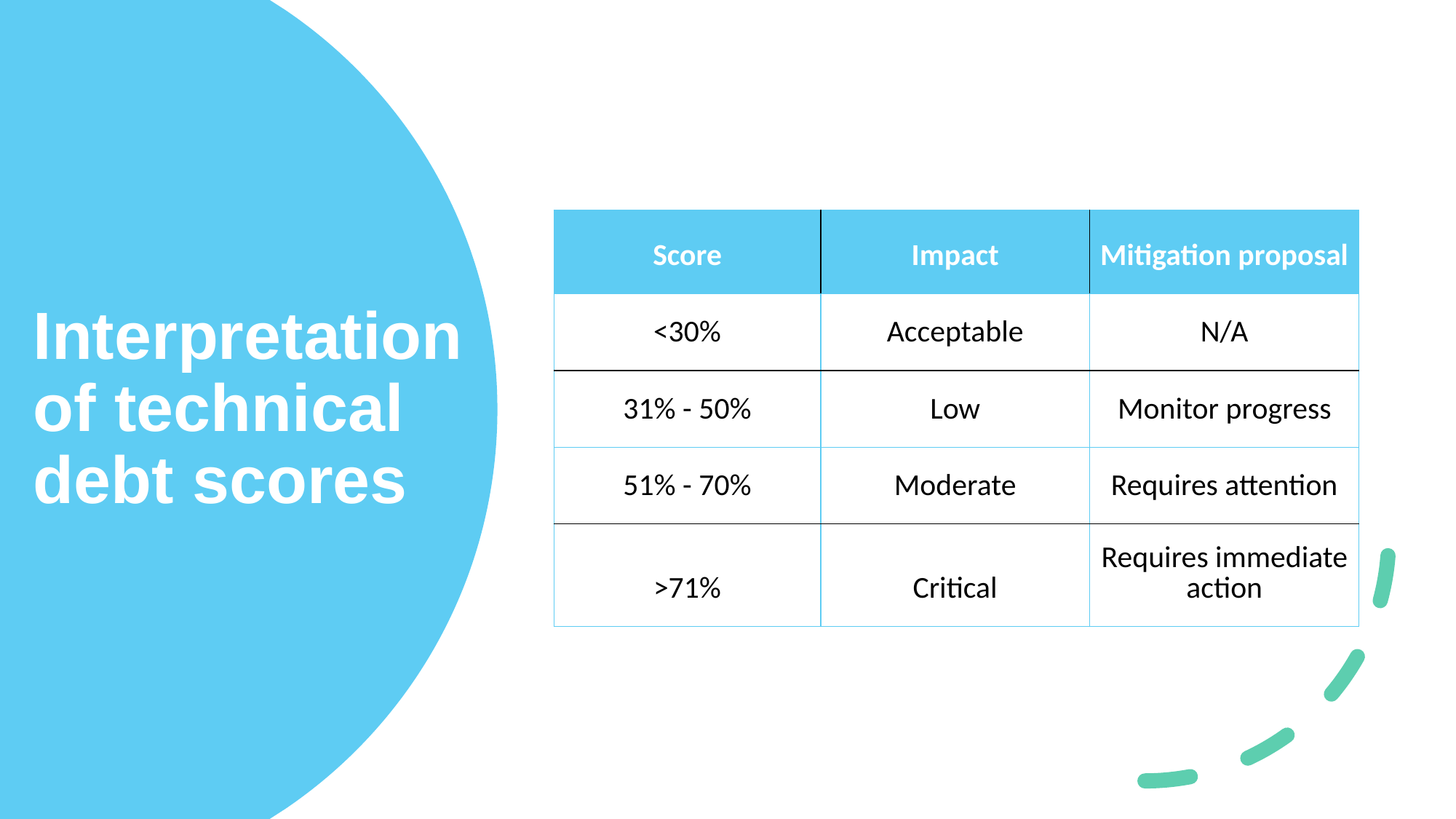

Interpretation of technical debt scores
| Score | Impact | Mitigation proposal |
| --- | --- | --- |
| <30% | Acceptable | N/A |
| 31% - 50% | Low | Monitor progress |
| 51% - 70% | Moderate | Requires attention |
| >71% | Critical | Requires immediate action |